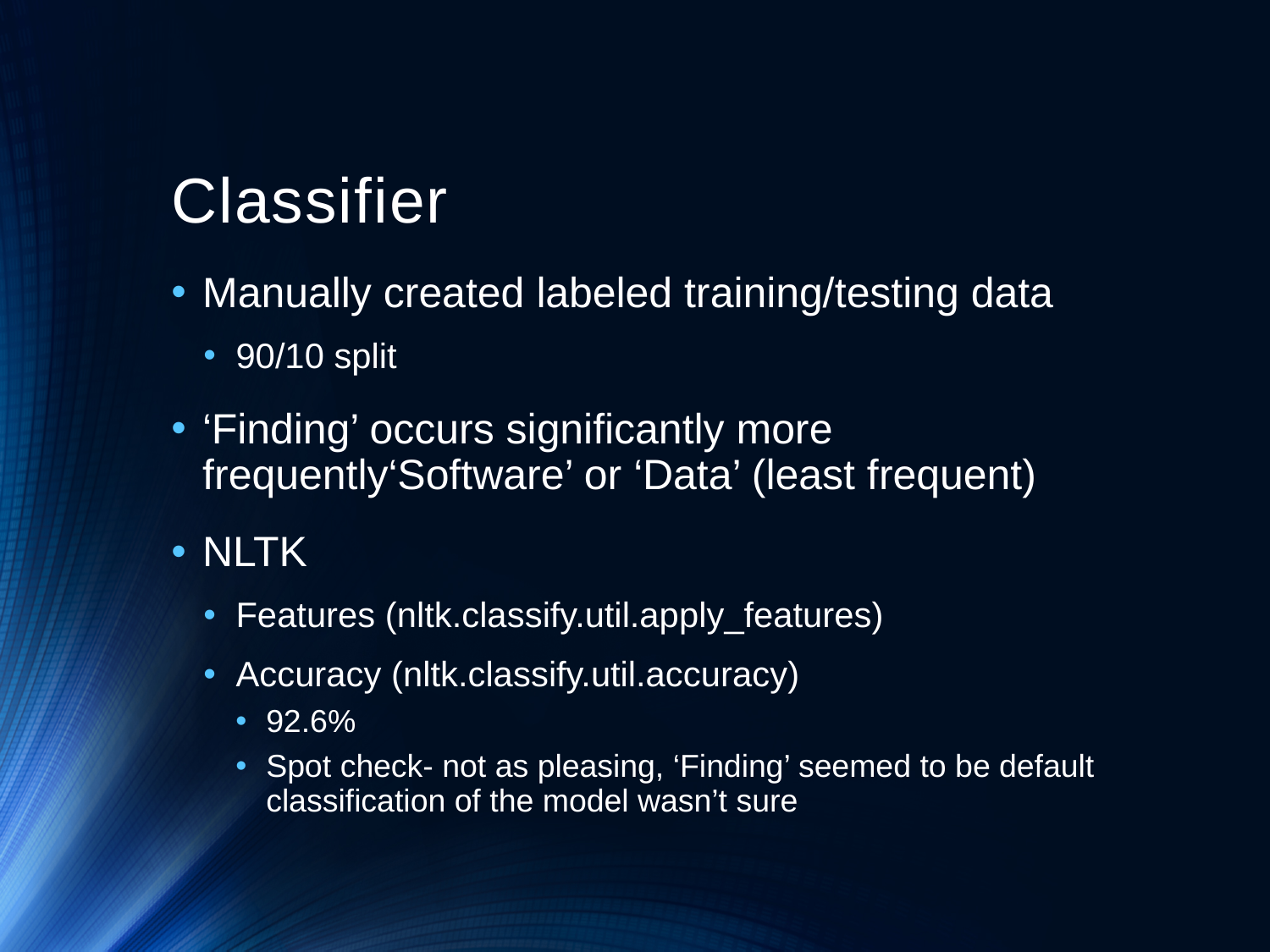

# Classifier
Manually created labeled training/testing data
90/10 split
‘Finding’ occurs significantly more frequently‘Software’ or ‘Data’ (least frequent)
NLTK
Features (nltk.classify.util.apply_features)
Accuracy (nltk.classify.util.accuracy)
92.6%
Spot check- not as pleasing, ‘Finding’ seemed to be default classification of the model wasn’t sure